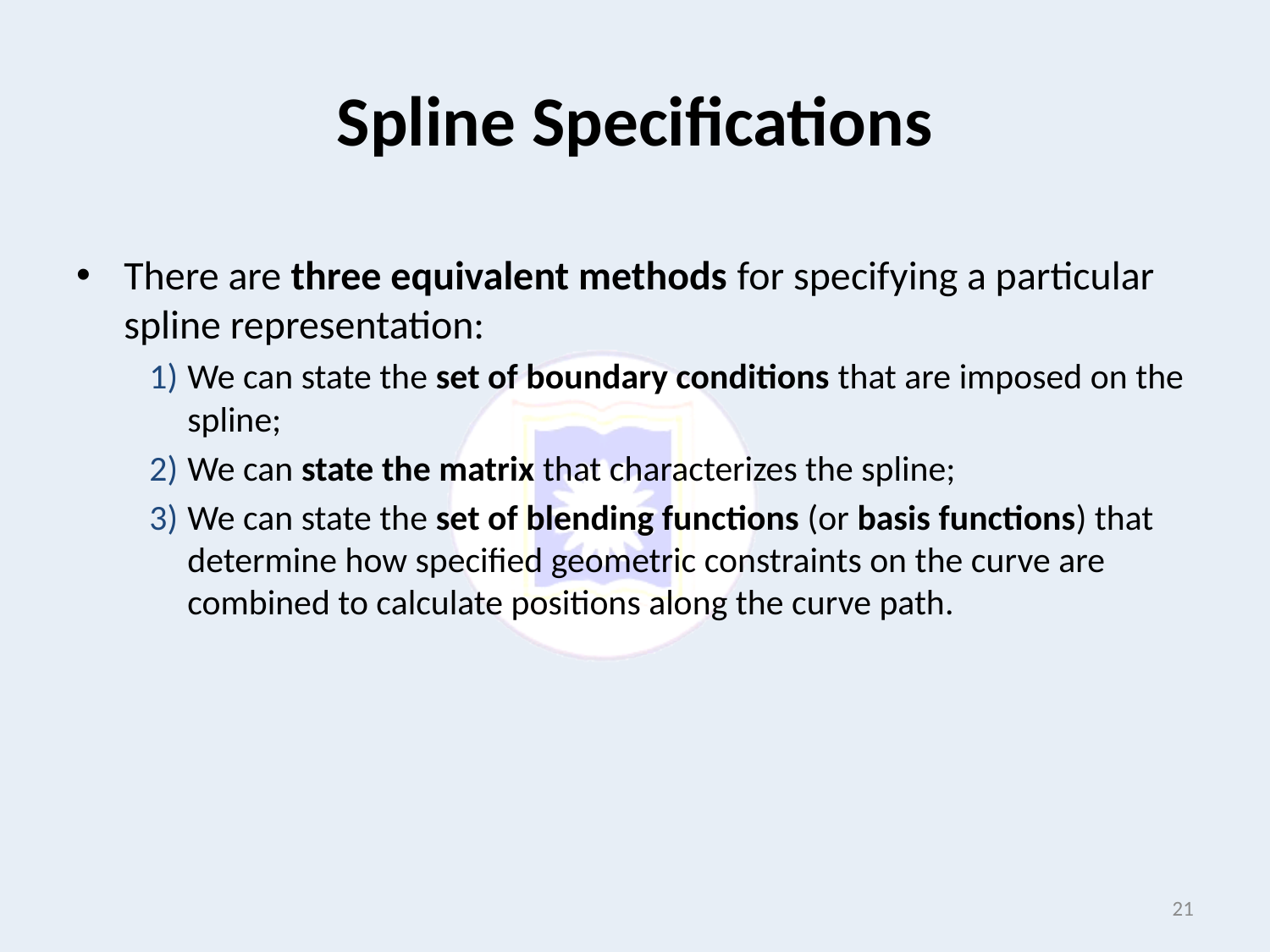

# Spline Specifications
There are three equivalent methods for specifying a particular spline representation:
We can state the set of boundary conditions that are imposed on the spline;
We can state the matrix that characterizes the spline;
We can state the set of blending functions (or basis functions) that determine how specified geometric constraints on the curve are combined to calculate positions along the curve path.
21